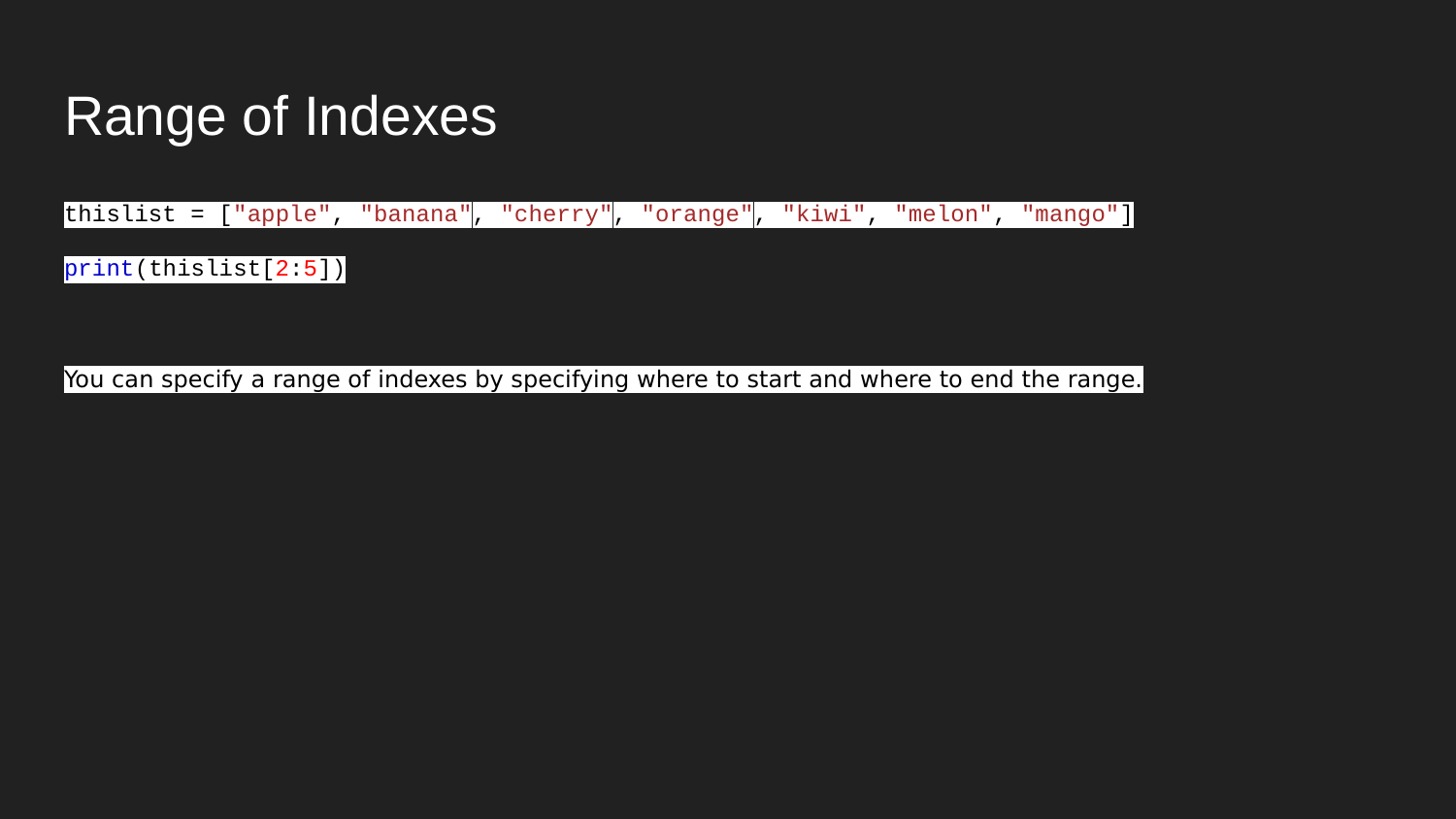

# Range of Indexes
thislist = ["apple", "banana", "cherry", "orange", "kiwi", "melon", "mango"]
print(thislist[2:5])

You can specify a range of indexes by specifying where to start and where to end the range.